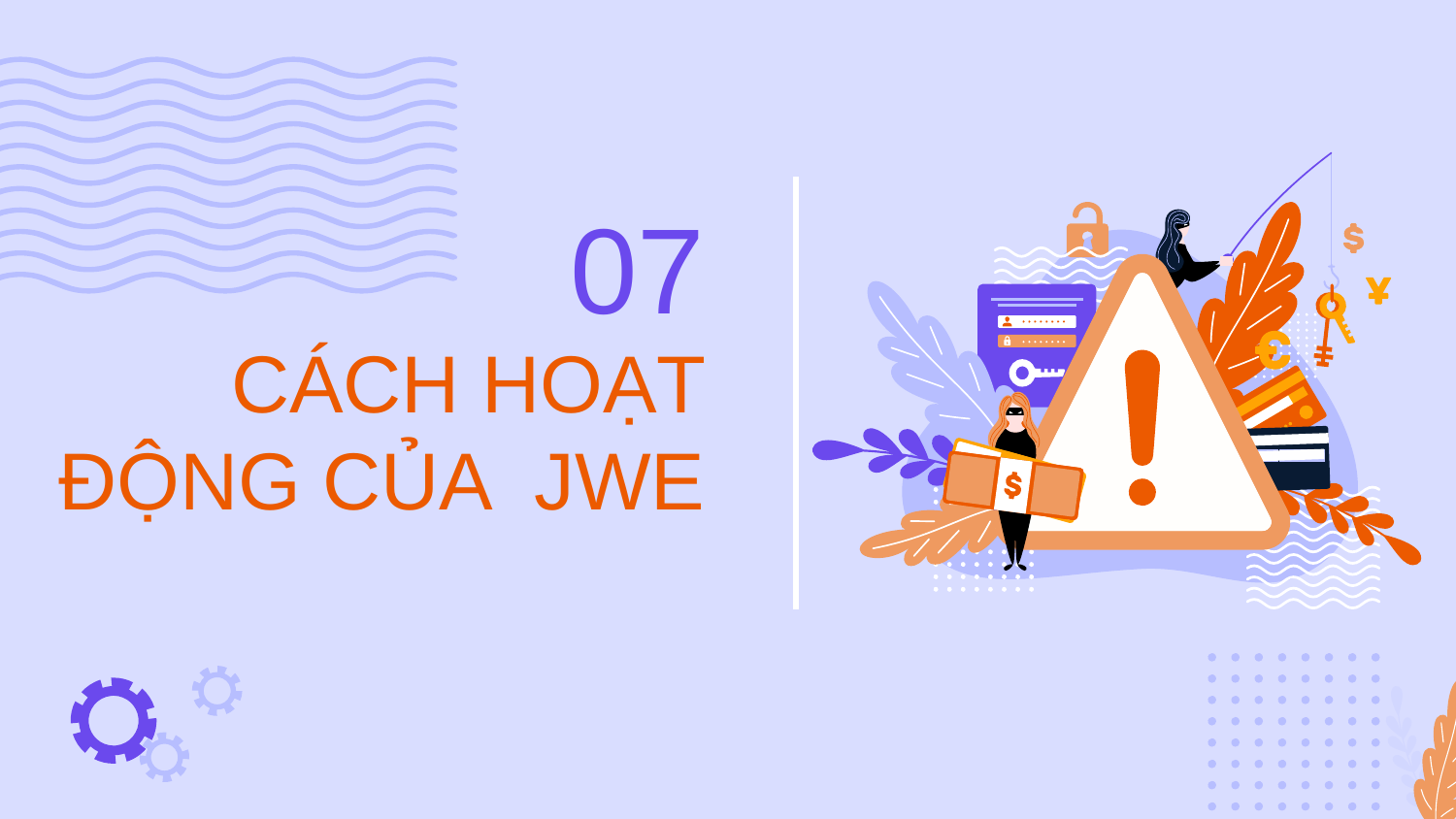

07
# CÁCH HOẠT ĐỘNG CỦA  JWE